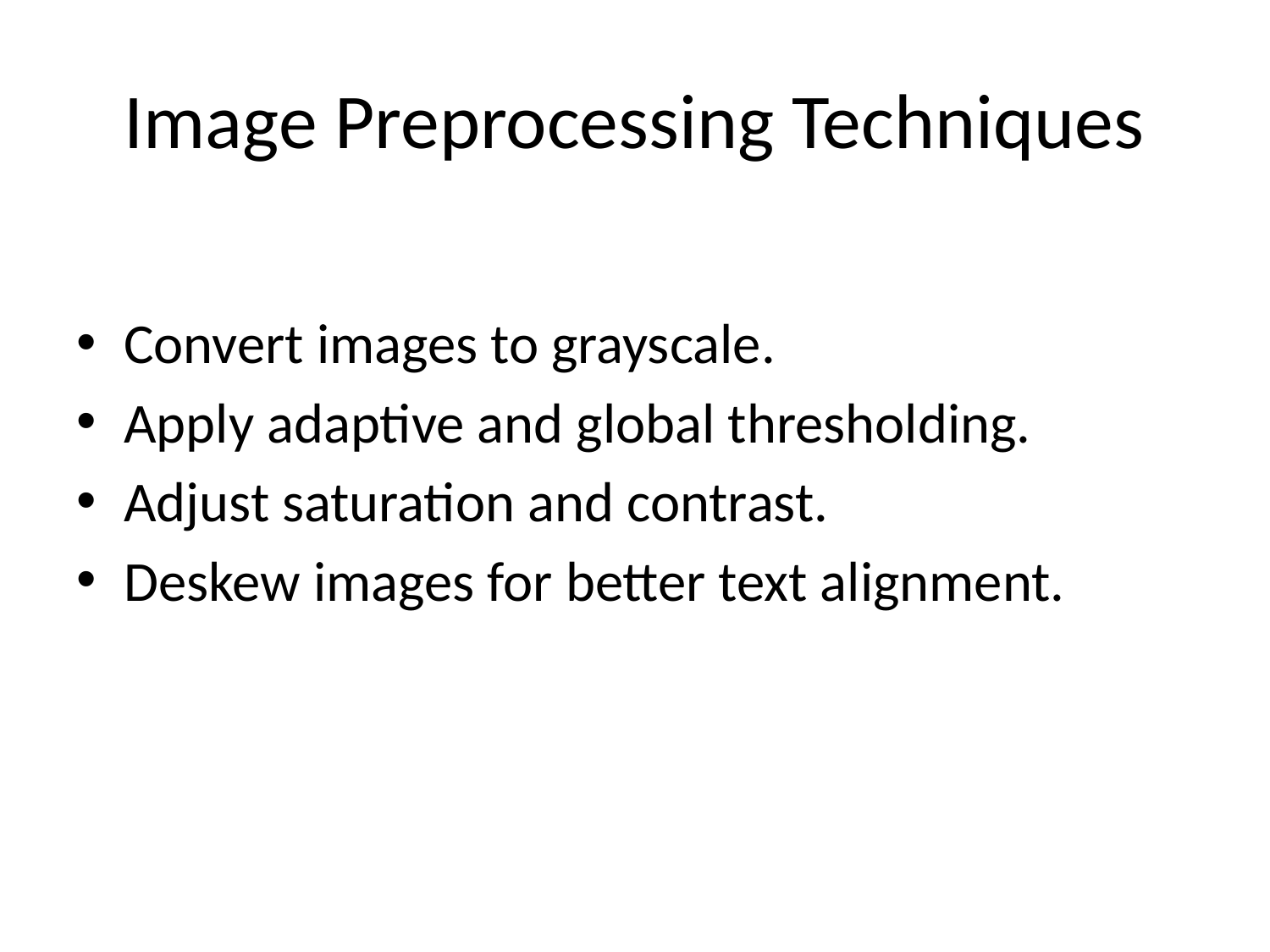

# Image Preprocessing Techniques

Convert images to grayscale.
Apply adaptive and global thresholding.
Adjust saturation and contrast.
Deskew images for better text alignment.